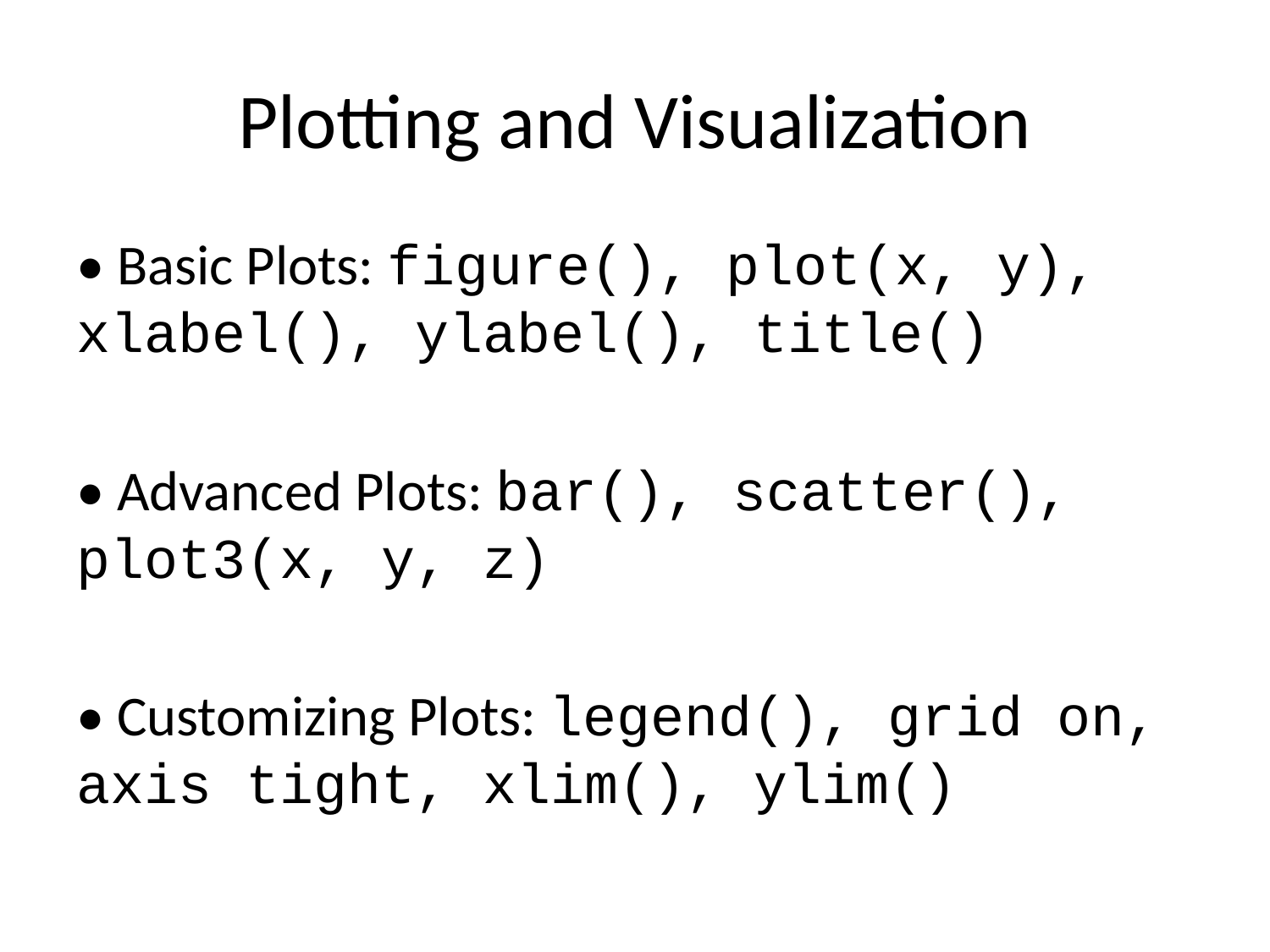

# Plotting and Visualization
• Basic Plots: figure(), plot(x, y), xlabel(), ylabel(), title()

• Advanced Plots: bar(), scatter(), plot3(x, y, z)

• Customizing Plots: legend(), grid on, axis tight, xlim(), ylim()